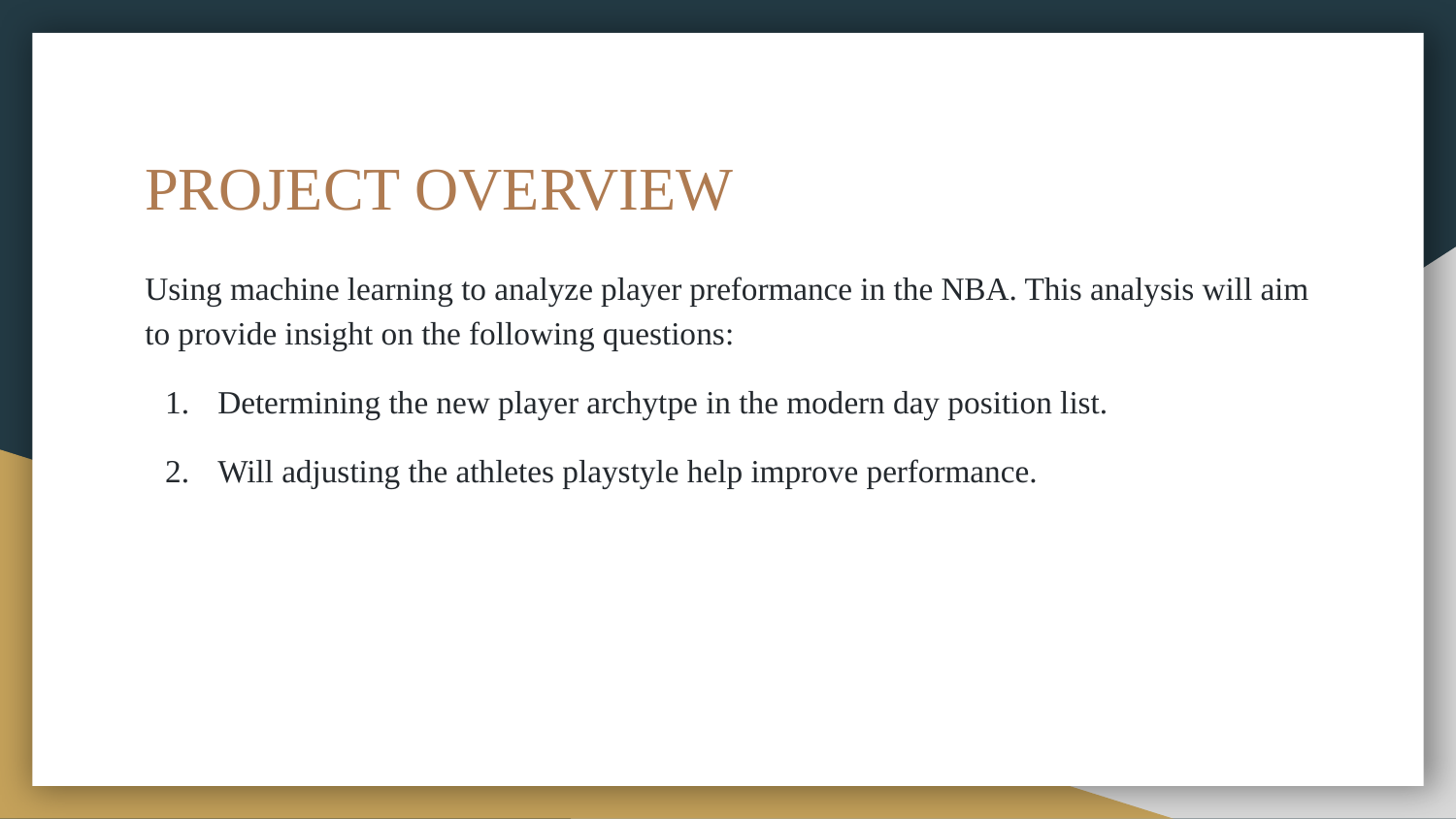

# PROJECT OVERVIEW
Using machine learning to analyze player preformance in the NBA. This analysis will aim to provide insight on the following questions:
Determining the new player archytpe in the modern day position list.
Will adjusting the athletes playstyle help improve performance.